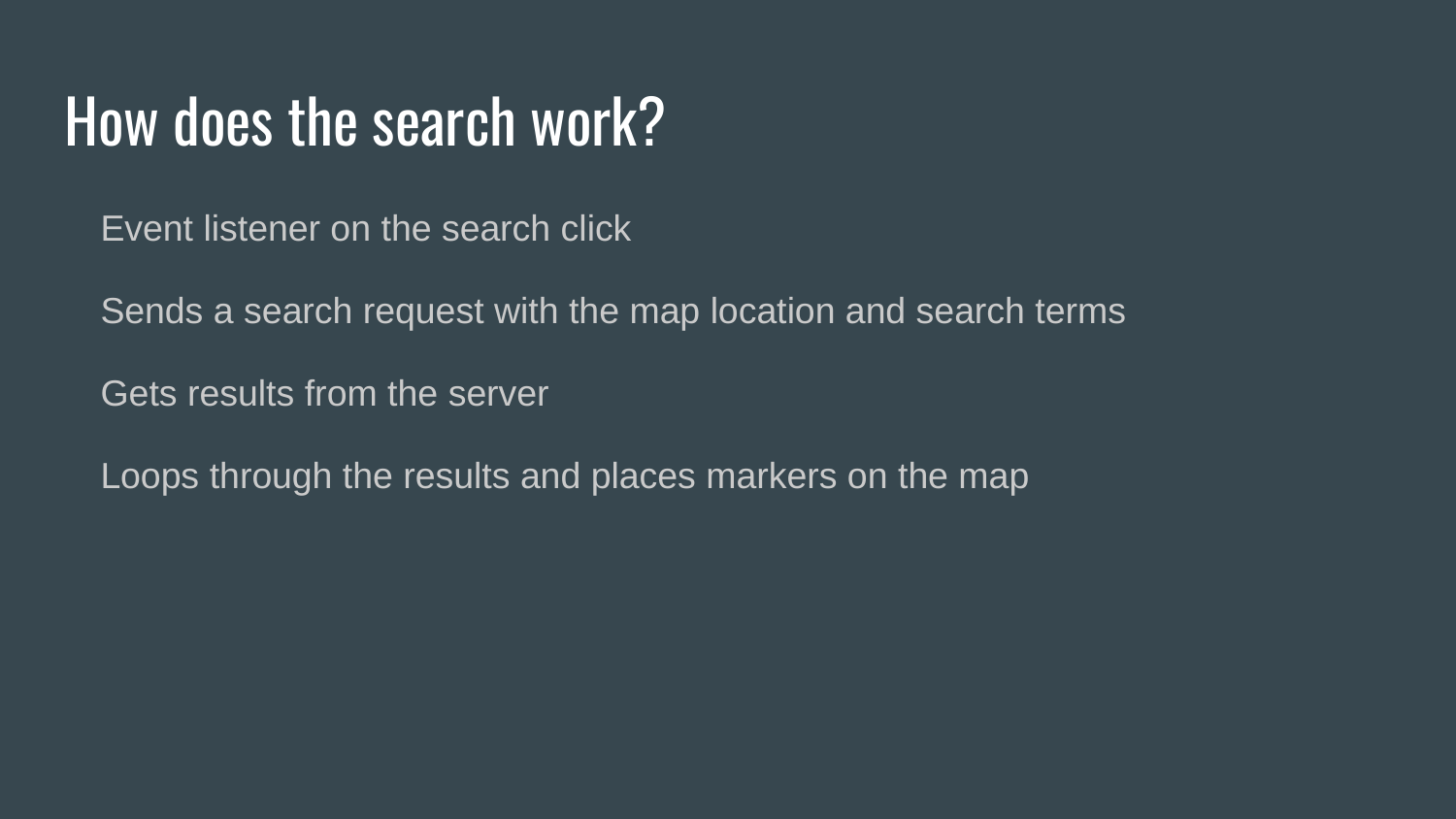

# How does the search work?
Event listener on the search click
Sends a search request with the map location and search terms
Gets results from the server
Loops through the results and places markers on the map